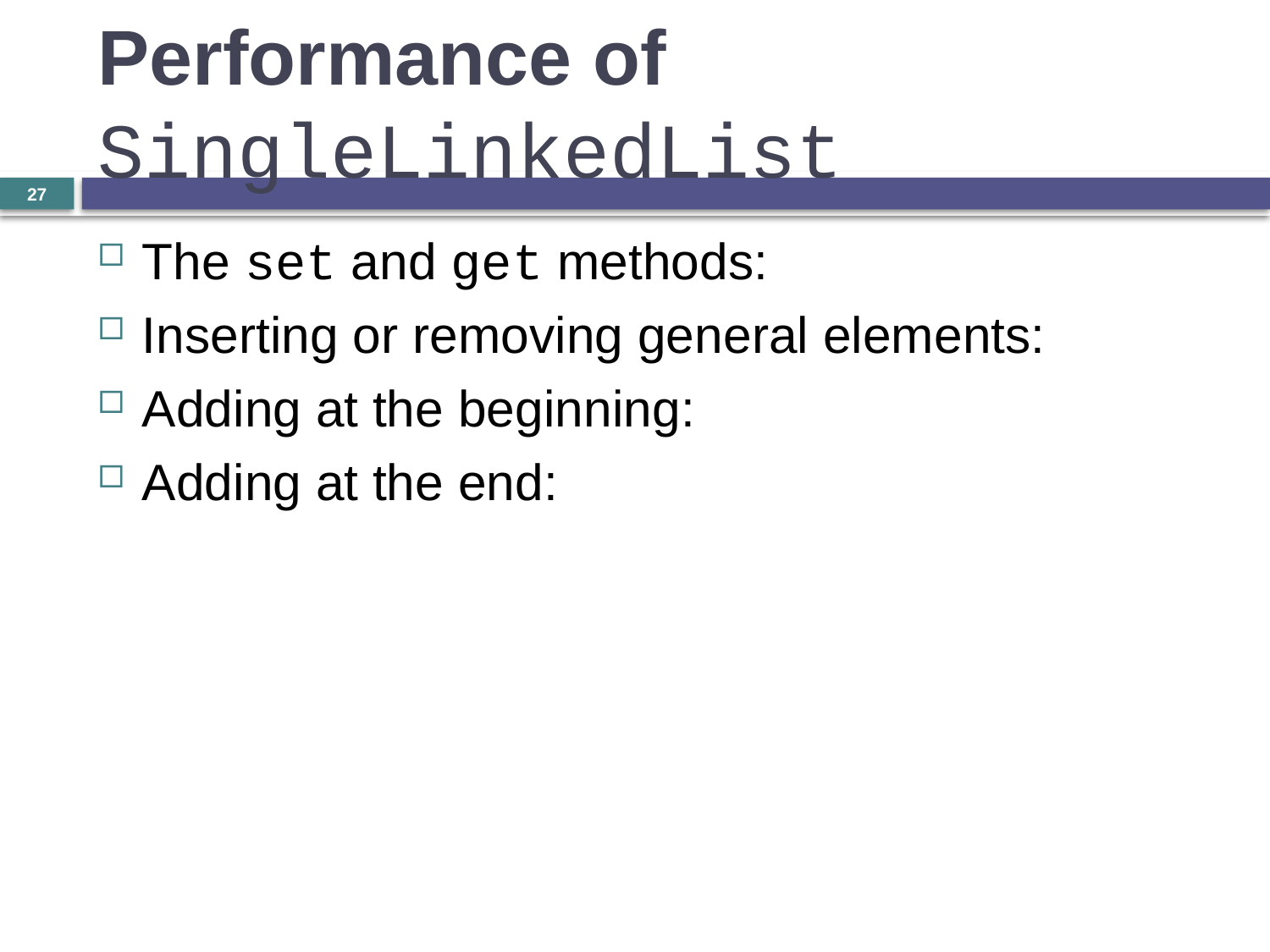

# Performance of SingleLinkedList
27
The set and get methods:
Inserting or removing general elements:
Adding at the beginning:
Adding at the end: